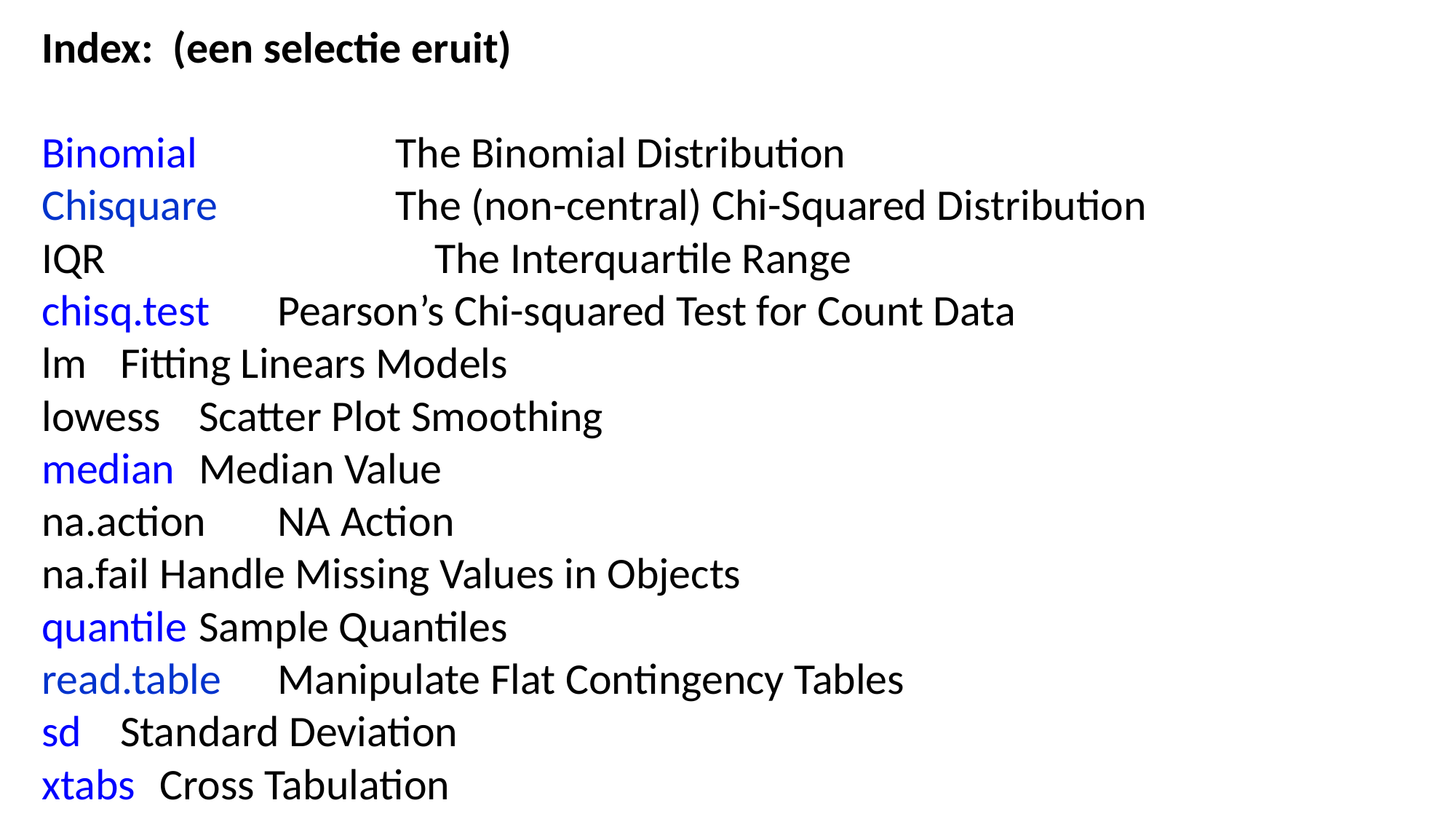

Index:  (een selectie eruit)

Binomial                   	The Binomial Distribution
Chisquare                  	The (non-central) Chi-Squared Distribution
IQR                              	The Interquartile Range
chisq.test		Pearson’s Chi-squared Test for Count Data
lm			Fitting Linears Models
lowess			Scatter Plot Smoothing
median		Median Value
na.action		NA Action
na.fail			Handle Missing Values in Objects
quantile		Sample Quantiles
read.table		Manipulate Flat Contingency Tables
sd			Standard Deviation
xtabs			Cross Tabulation